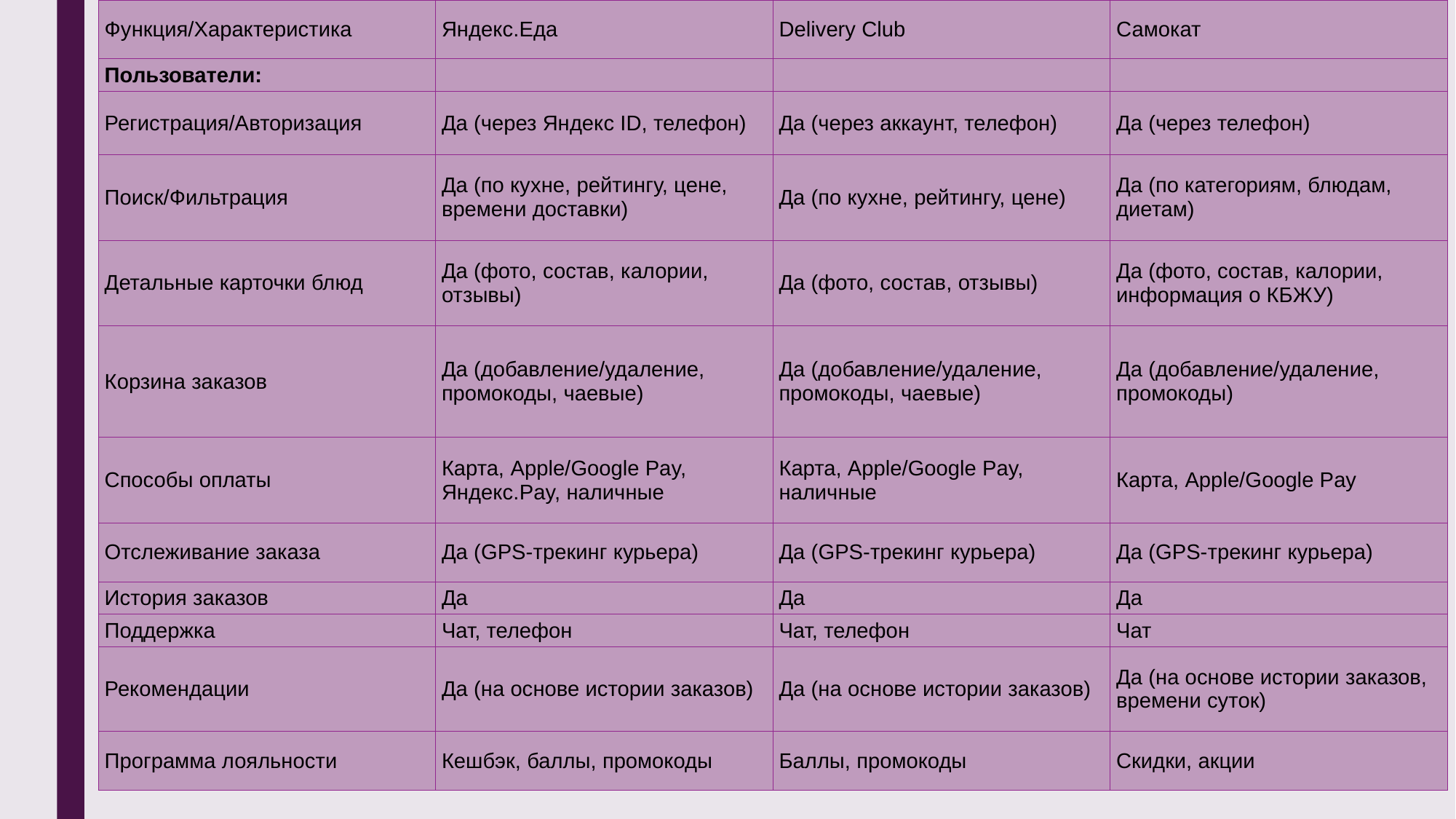

| Функция/Характеристика | Яндекс.Еда | Delivery Club | Самокат |
| --- | --- | --- | --- |
| Пользователи: |  |  |  |
| Регистрация/Авторизация | Да (через Яндекс ID, телефон) | Да (через аккаунт, телефон) | Да (через телефон) |
| Поиск/Фильтрация | Да (по кухне, рейтингу, цене, времени доставки) | Да (по кухне, рейтингу, цене) | Да (по категориям, блюдам, диетам) |
| Детальные карточки блюд | Да (фото, состав, калории, отзывы) | Да (фото, состав, отзывы) | Да (фото, состав, калории, информация о КБЖУ) |
| Корзина заказов | Да (добавление/удаление, промокоды, чаевые) | Да (добавление/удаление, промокоды, чаевые) | Да (добавление/удаление, промокоды) |
| Способы оплаты | Карта, Apple/Google Pay, Яндекс.Pay, наличные | Карта, Apple/Google Pay, наличные | Карта, Apple/Google Pay |
| Отслеживание заказа | Да (GPS-трекинг курьера) | Да (GPS-трекинг курьера) | Да (GPS-трекинг курьера) |
| История заказов | Да | Да | Да |
| Поддержка | Чат, телефон | Чат, телефон | Чат |
| Рекомендации | Да (на основе истории заказов) | Да (на основе истории заказов) | Да (на основе истории заказов, времени суток) |
| Программа лояльности | Кешбэк, баллы, промокоды | Баллы, промокоды | Скидки, акции |